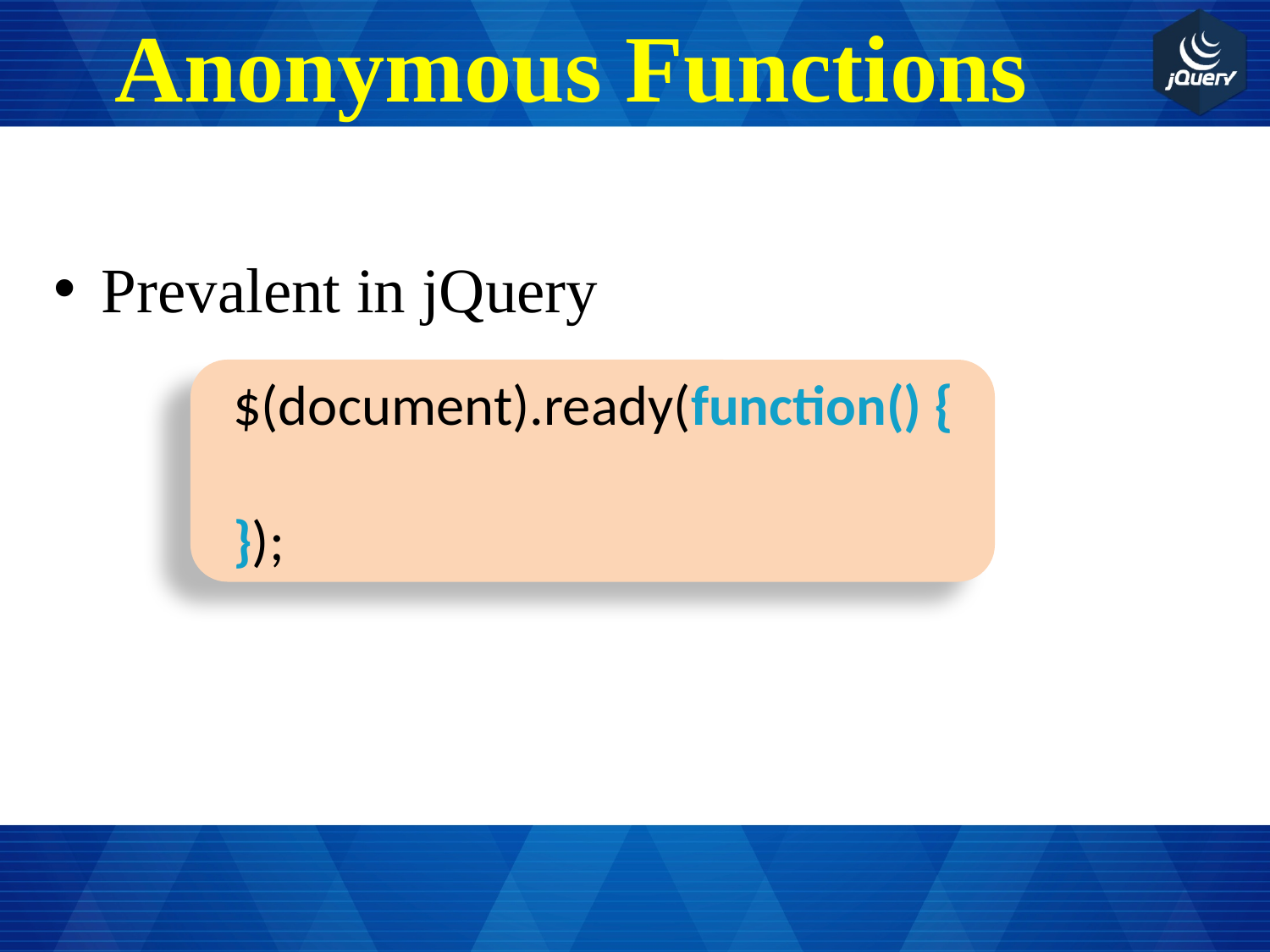

# Anonymous Functions
Prevalent in jQuery

$(document).ready(function() {

});